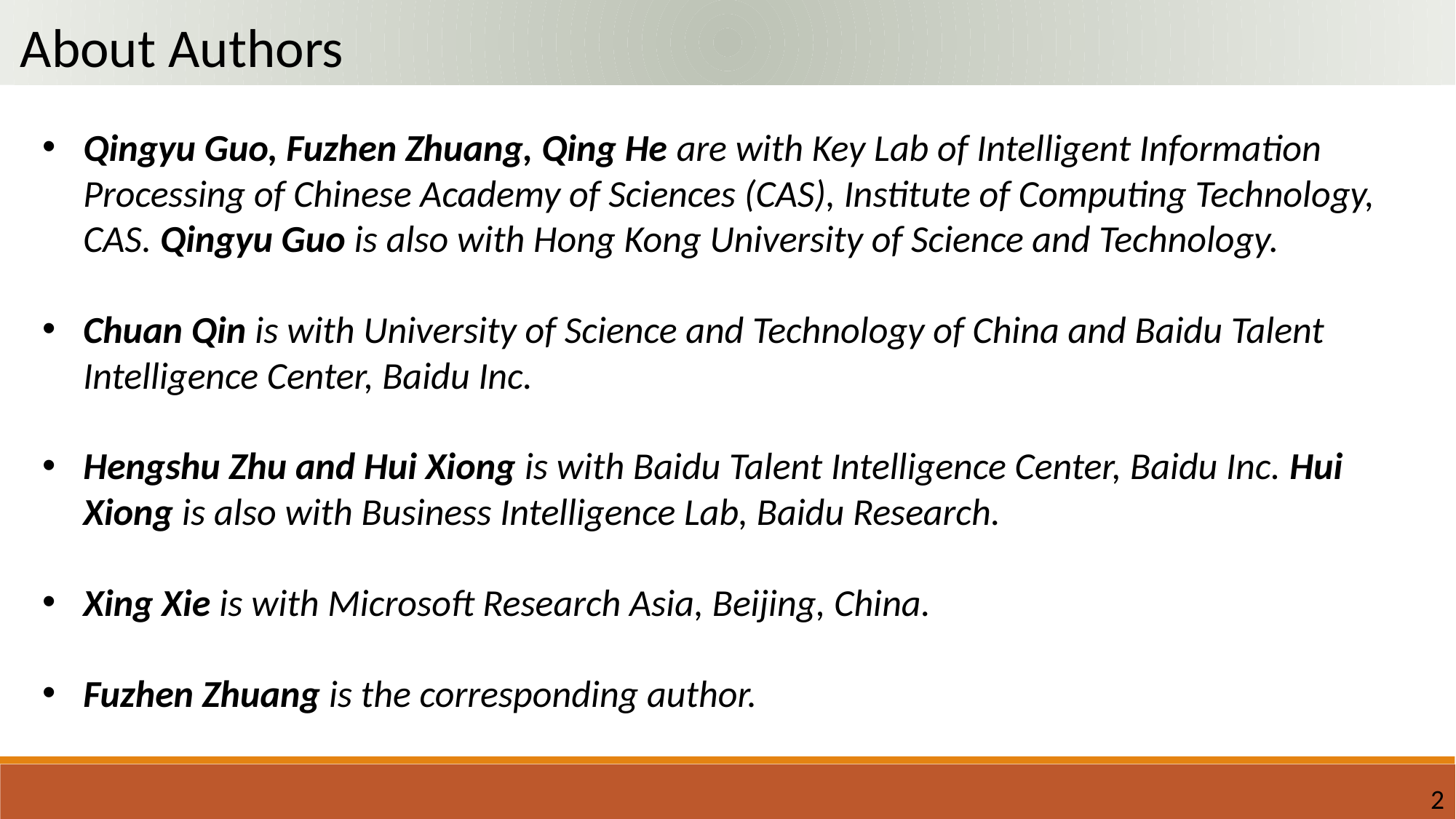

About Authors
Qingyu Guo, Fuzhen Zhuang, Qing He are with Key Lab of Intelligent Information Processing of Chinese Academy of Sciences (CAS), Institute of Computing Technology, CAS. Qingyu Guo is also with Hong Kong University of Science and Technology.
Chuan Qin is with University of Science and Technology of China and Baidu Talent Intelligence Center, Baidu Inc.
Hengshu Zhu and Hui Xiong is with Baidu Talent Intelligence Center, Baidu Inc. Hui Xiong is also with Business Intelligence Lab, Baidu Research.
Xing Xie is with Microsoft Research Asia, Beijing, China.
Fuzhen Zhuang is the corresponding author.
2